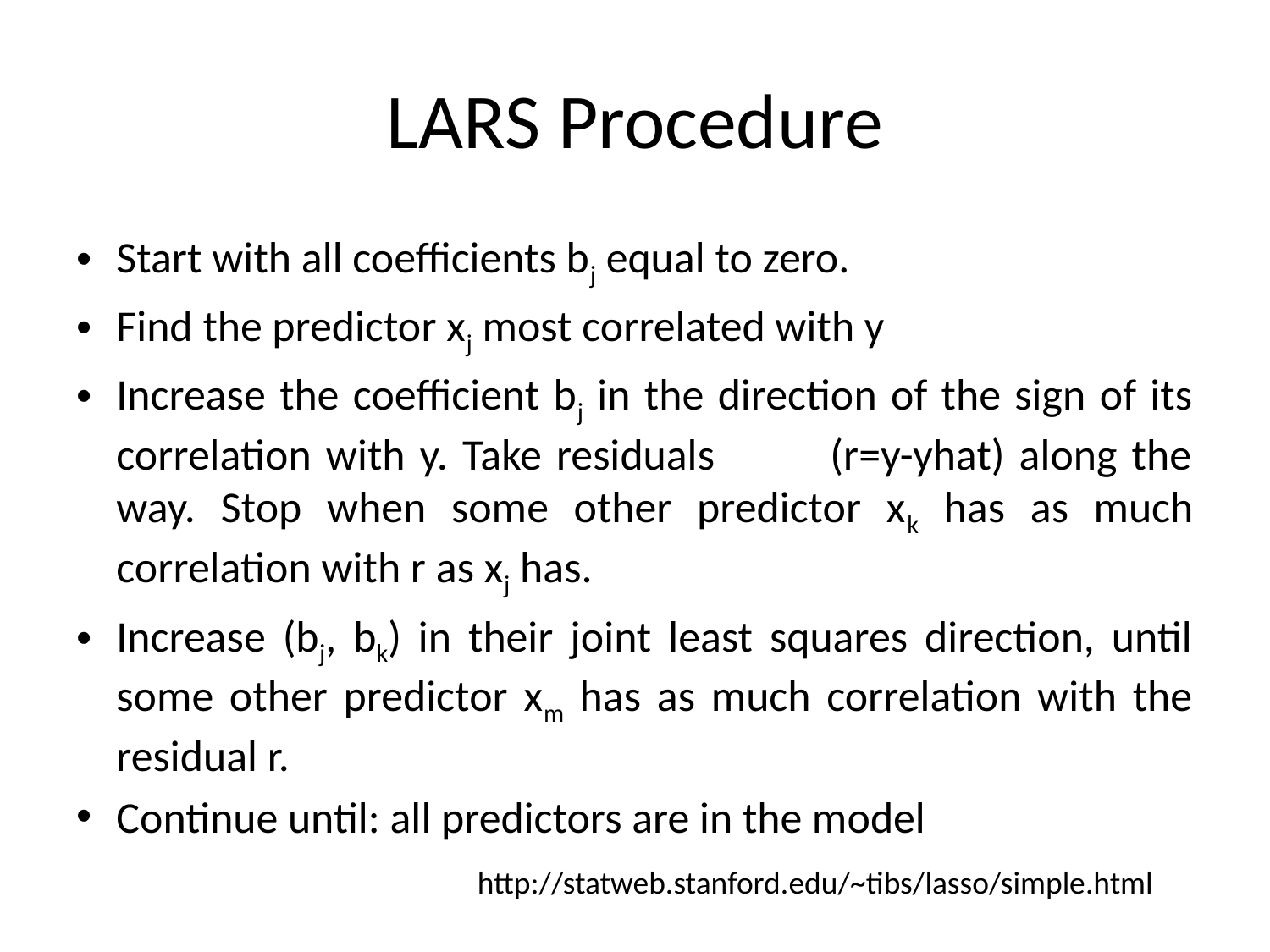

# LARS Procedure
Start with all coefficients bj equal to zero.
Find the predictor xj most correlated with y
Increase the coefficient bj in the direction of the sign of its correlation with y. Take residuals        (r=y-yhat) along the way. Stop when some other predictor xk has as much correlation with r as xj has.
Increase (bj, bk) in their joint least squares direction, until some other predictor xm has as much correlation with the residual r.
Continue until: all predictors are in the model

http://statweb.stanford.edu/~tibs/lasso/simple.html